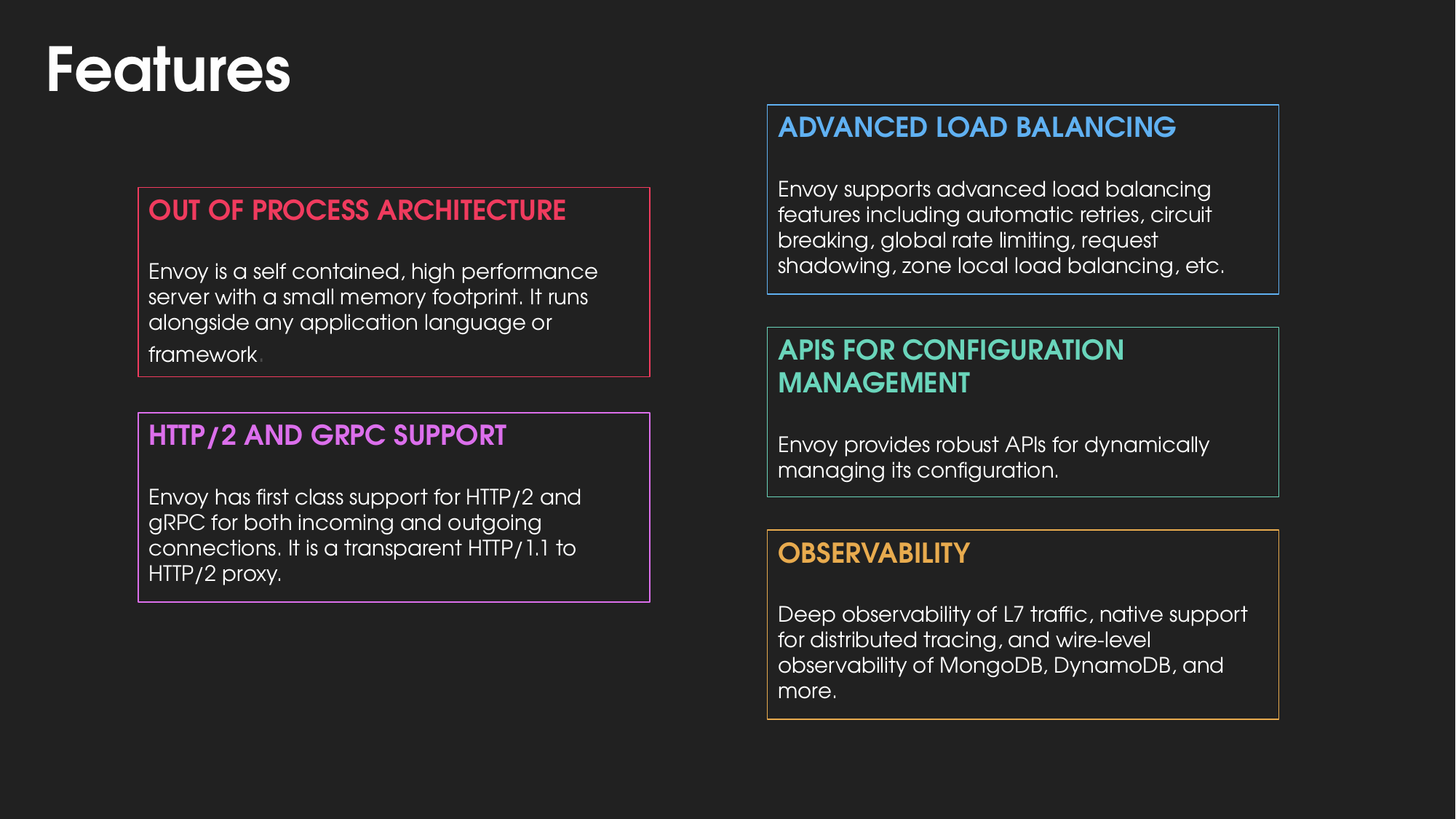

Features
ADVANCED LOAD BALANCING

Envoy supports advanced load balancing features including automatic retries, circuit breaking, global rate limiting, request shadowing, zone local load balancing, etc.
OUT OF PROCESS ARCHITECTURE

Envoy is a self contained, high performance server with a small memory footprint. It runs alongside any application language or framework.
APIS FOR CONFIGURATION MANAGEMENT

Envoy provides robust APIs for dynamically managing its configuration.
HTTP/2 AND GRPC SUPPORT

Envoy has first class support for HTTP/2 and gRPC for both incoming and outgoing connections. It is a transparent HTTP/1.1 to HTTP/2 proxy.
OBSERVABILITY

Deep observability of L7 traffic, native support for distributed tracing, and wire-level observability of MongoDB, DynamoDB, and more.